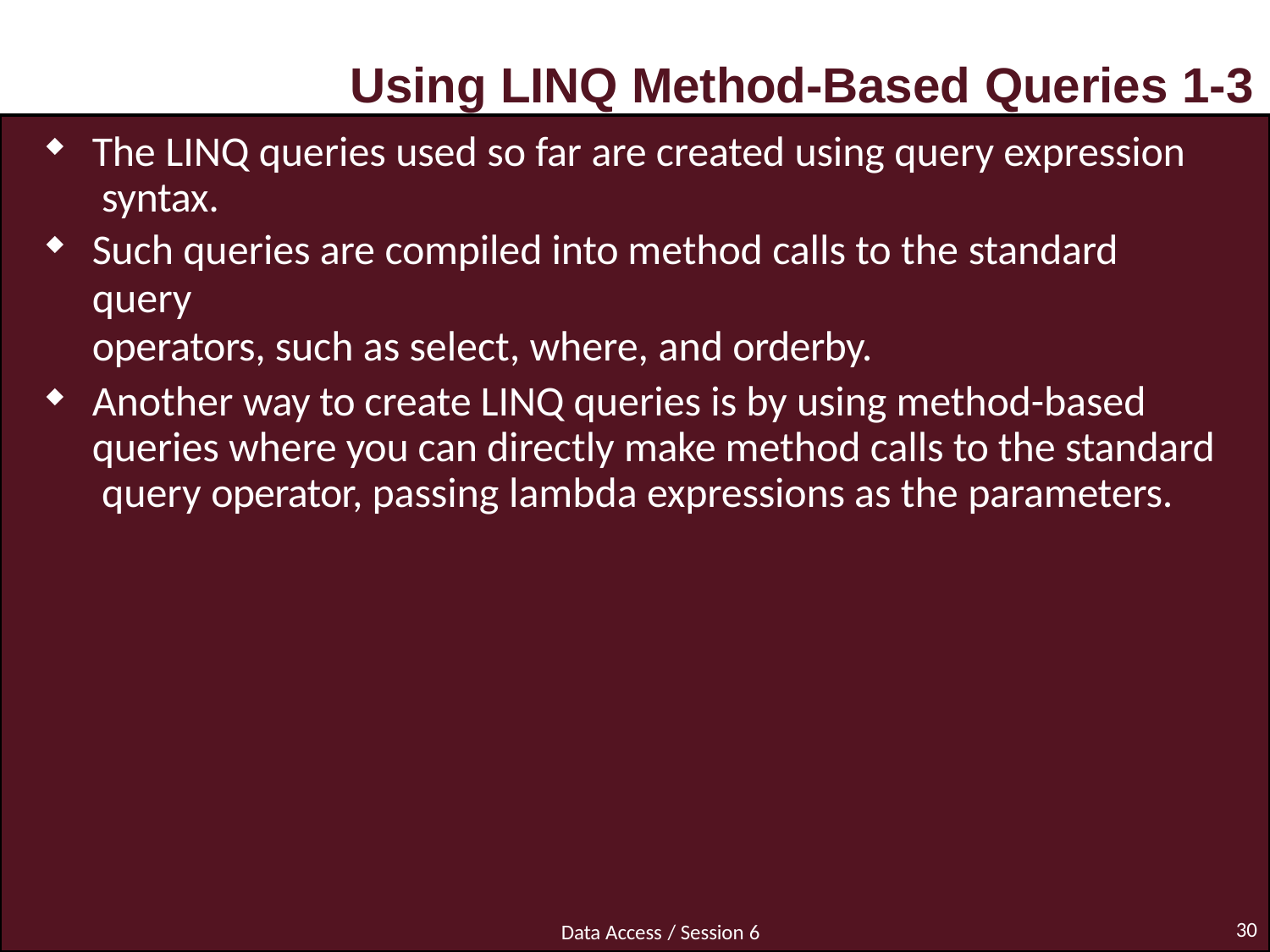

# Using LINQ Method-Based Queries 1-3
The LINQ queries used so far are created using query expression  syntax.
Such queries are compiled into method calls to the standard query
operators, such as select, where, and orderby.
Another way to create LINQ queries is by using method-based  queries where you can directly make method calls to the standard  query operator, passing lambda expressions as the parameters.
30
Data Access / Session 6